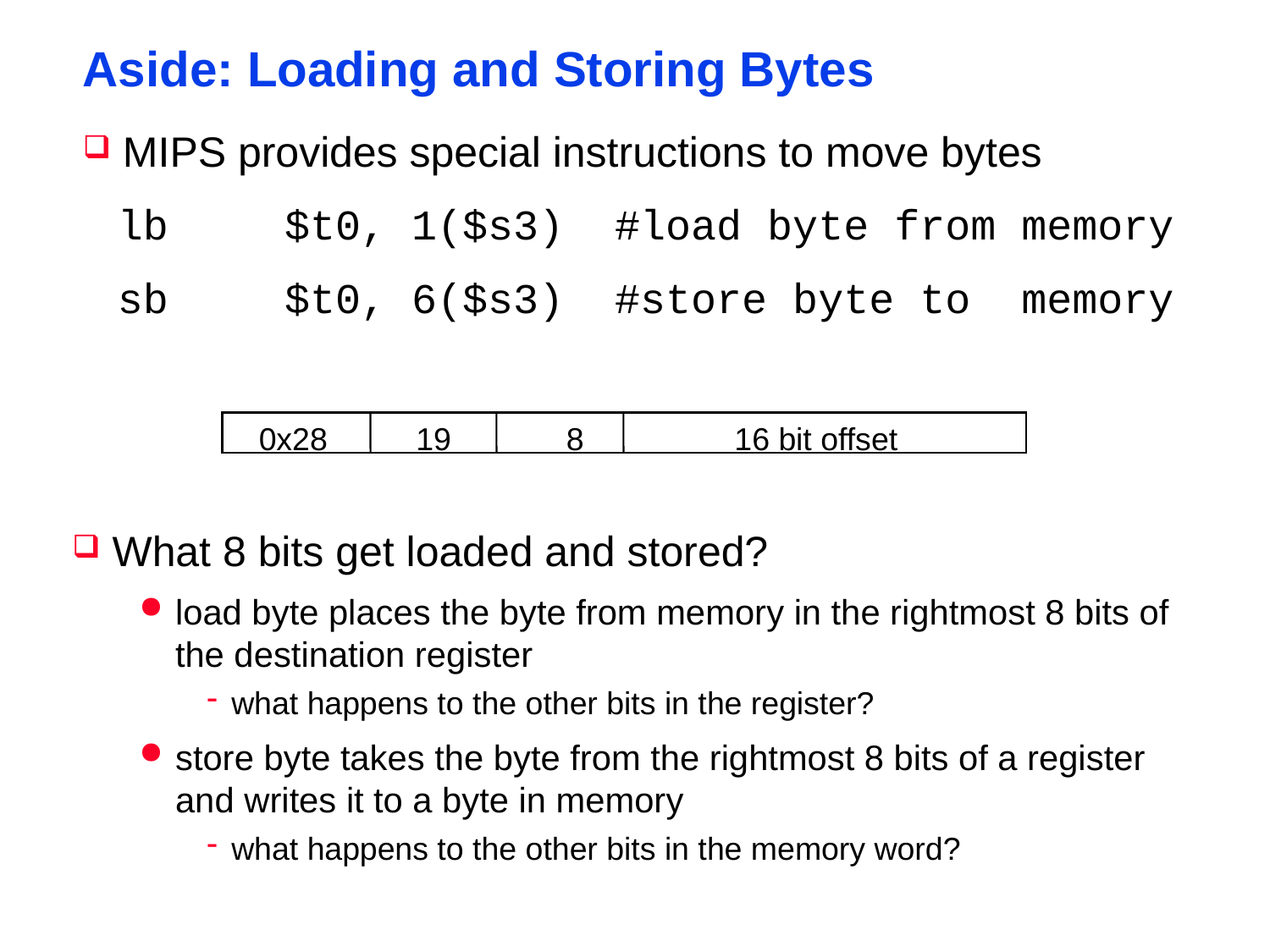

# Aside: Loading and Storing Bytes
MIPS provides special instructions to move bytes
lb	$t0, 1($s3)  #load byte from memory
sb	$t0, 6($s3)  #store byte to  memory

0x28          19             8                 16 bit offset

What 8 bits get loaded and stored?
load byte places the byte from memory in the rightmost 8 bits of the destination register
what happens to the other bits in the register?
store byte takes the byte from the rightmost 8 bits of a register and writes it to a byte in memory
what happens to the other bits in the memory word?